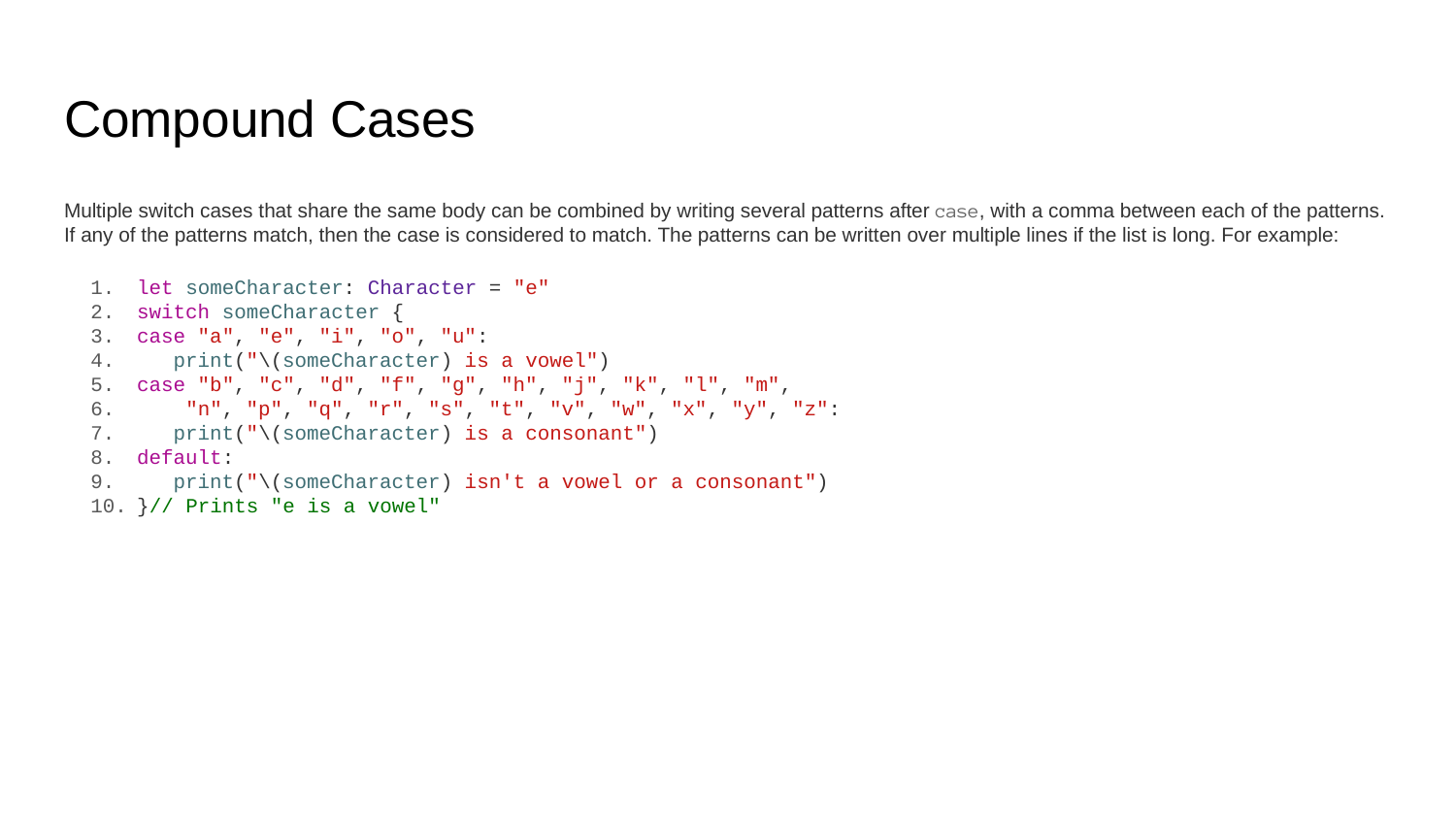

# Compound Cases
Multiple switch cases that share the same body can be combined by writing several patterns after case, with a comma between each of the patterns. If any of the patterns match, then the case is considered to match. The patterns can be written over multiple lines if the list is long. For example:
let someCharacter: Character = "e"
switch someCharacter {
case "a", "e", "i", "o", "u":
   print("\(someCharacter) is a vowel")
case "b", "c", "d", "f", "g", "h", "j", "k", "l", "m",
    "n", "p", "q", "r", "s", "t", "v", "w", "x", "y", "z":
   print("\(someCharacter) is a consonant")
default:
   print("\(someCharacter) isn't a vowel or a consonant")
}// Prints "e is a vowel"